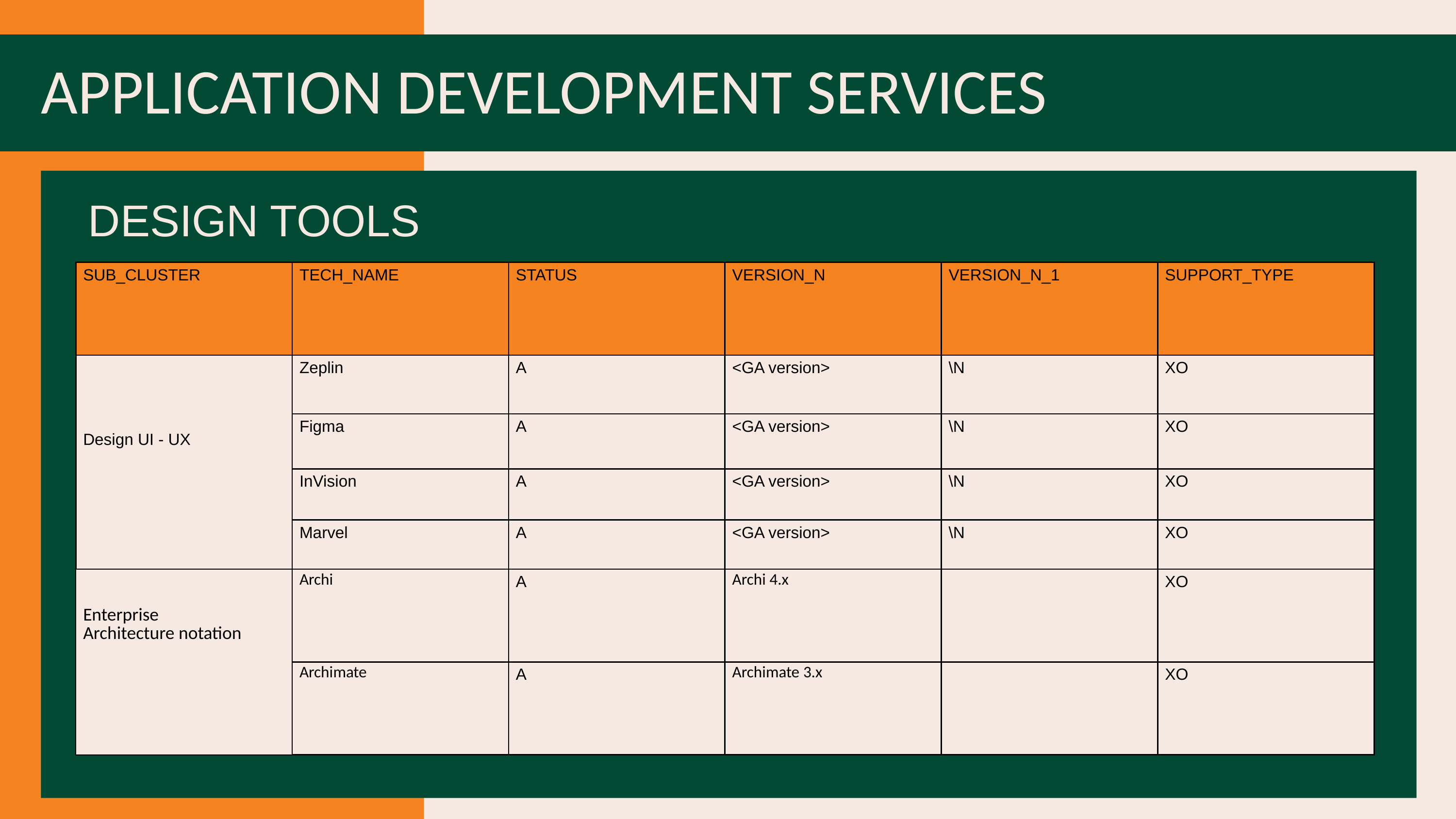

APPLICATION DEVELOPMENT SERVICES

DESIGN TOOLS
| SUB\_CLUSTER | TECH\_NAME | STATUS | VERSION\_N | VERSION\_N\_1 | SUPPORT\_TYPE |
| --- | --- | --- | --- | --- | --- |
| Design UI - UX | Zeplin | A | <GA version> | \N | XO |
| Design UI - UX | Figma | A | <GA version> | \N | XO |
|  | InVision | A | <GA version> | \N | XO |
|  | Marvel | A | <GA version> | \N | XO |
| Enterprise Architecture notation | Archi | A | Archi 4.x |  | XO |
|  | Archimate | A | Archimate 3.x |  | XO |
PROTOTIPE LOGO 2
PROTOTIPE LOGO 2
PROTOTIPE LOGO 2